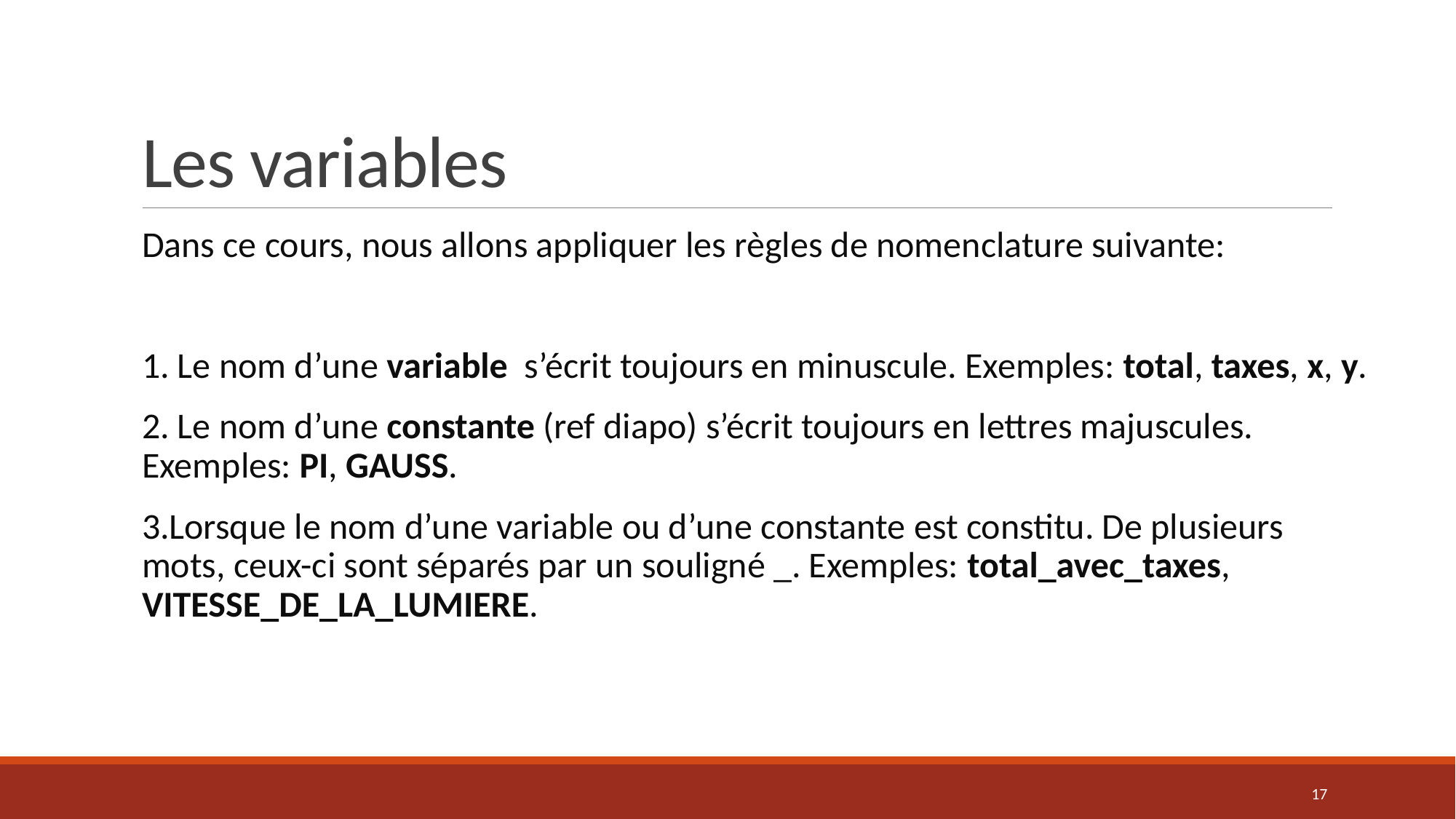

# Les variables
Dans ce cours, nous allons appliquer les règles de nomenclature suivante:

1. Le nom d’une variable  s’écrit toujours en minuscule. Exemples: total, taxes, x, y.
2. Le nom d’une constante (ref diapo) s’écrit toujours en lettres majuscules. Exemples: PI, GAUSS.
3.Lorsque le nom d’une variable ou d’une constante est constitu. De plusieurs mots, ceux-ci sont séparés par un souligné _. Exemples: total_avec_taxes, VITESSE_DE_LA_LUMIERE.

17